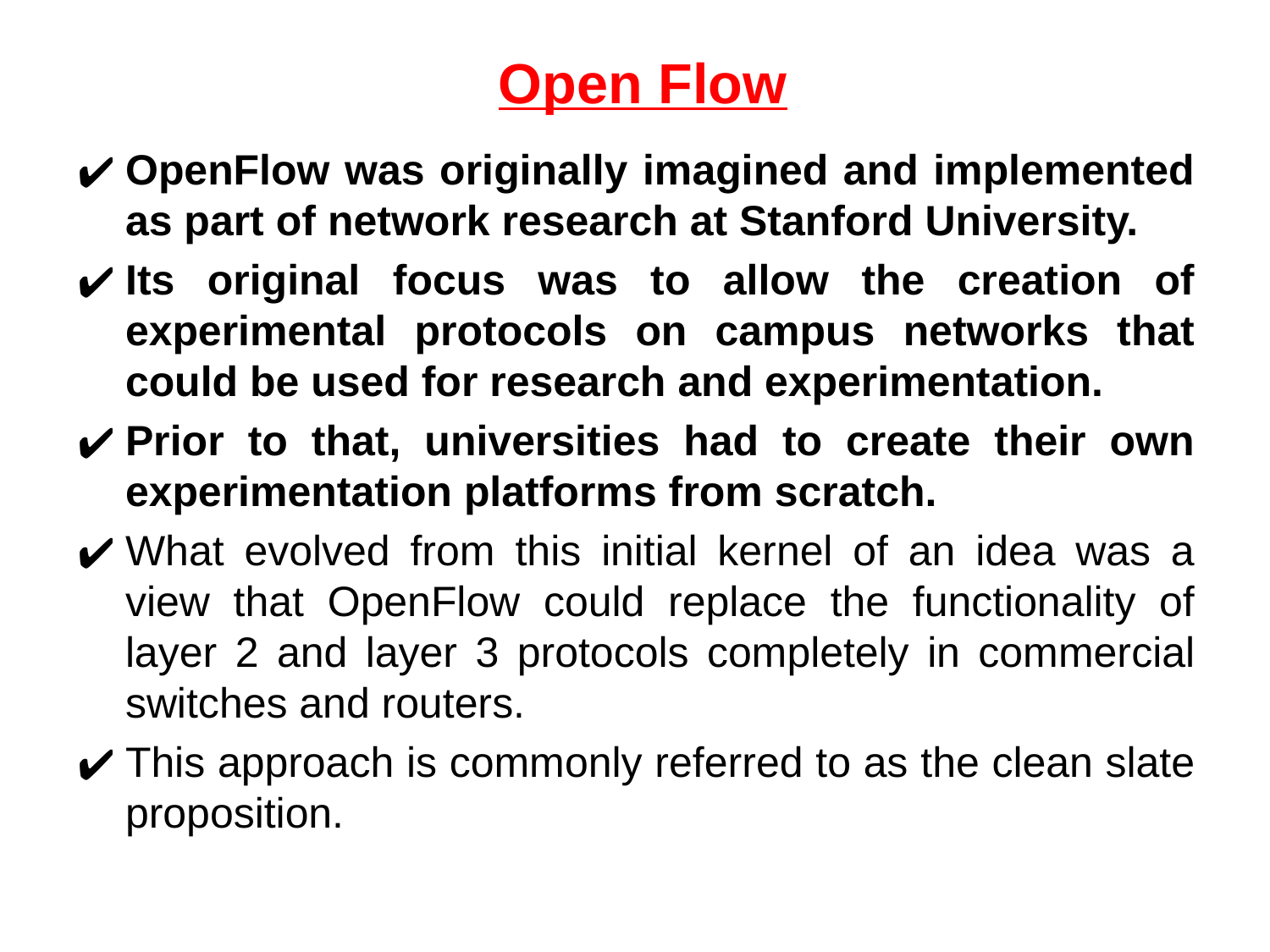

# Open Flow
OpenFlow was originally imagined and implemented as part of network research at Stanford University.
Its original focus was to allow the creation of experimental protocols on campus networks that could be used for research and experimentation.
Prior to that, universities had to create their own experimentation platforms from scratch.
What evolved from this initial kernel of an idea was a view that OpenFlow could replace the functionality of layer 2 and layer 3 protocols completely in commercial switches and routers.
This approach is commonly referred to as the clean slate proposition.